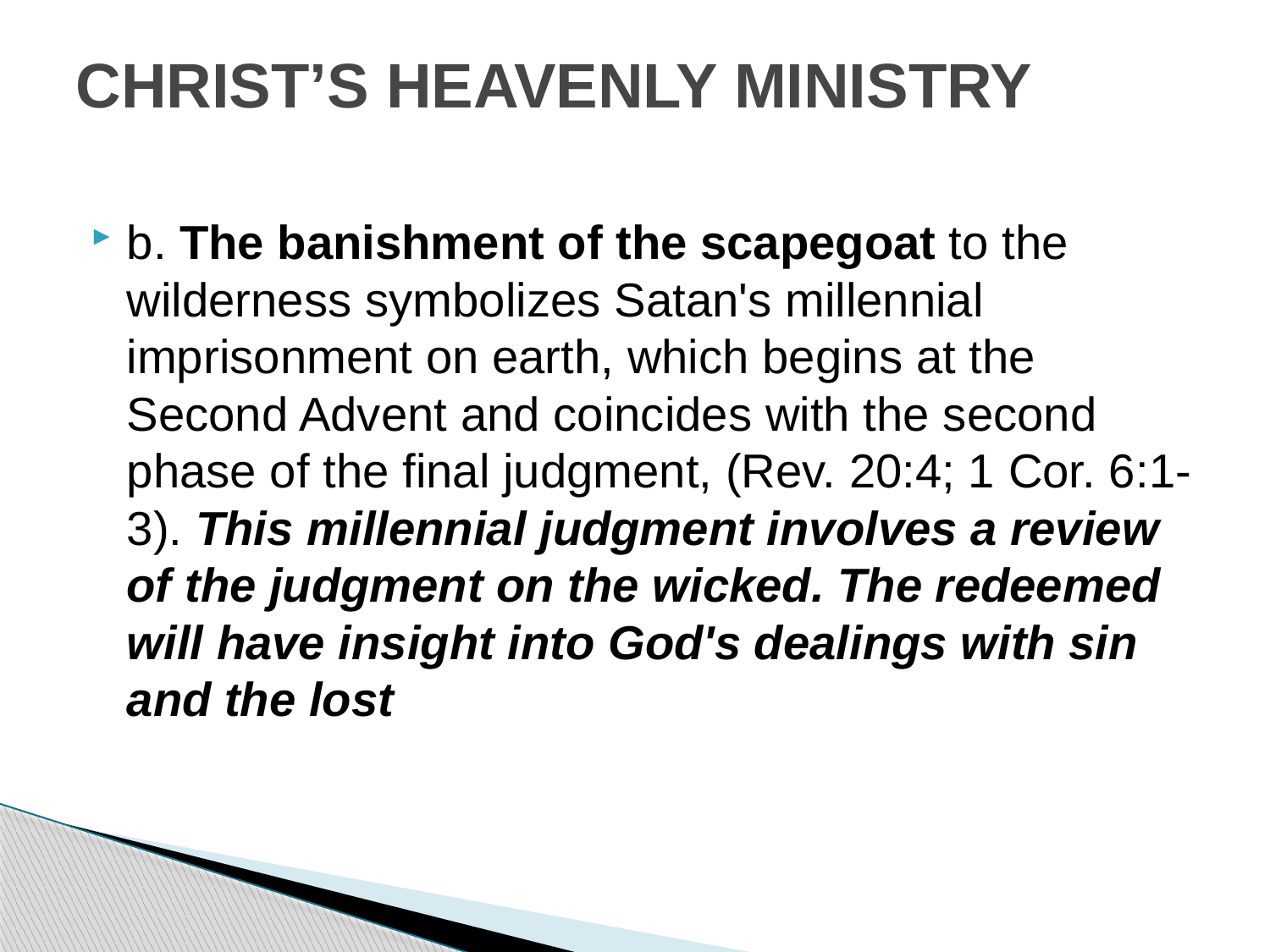

# CHRIST’S HEAVENLY MINISTRY
b. The banishment of the scapegoat to the wilderness symbolizes Satan's millennial imprisonment on earth, which begins at the Second Advent and coincides with the second phase of the final judgment, (Rev. 20:4; 1 Cor. 6:1-3). This millennial judgment involves a review of the judgment on the wicked. The redeemed will have insight into God's dealings with sin and the lost